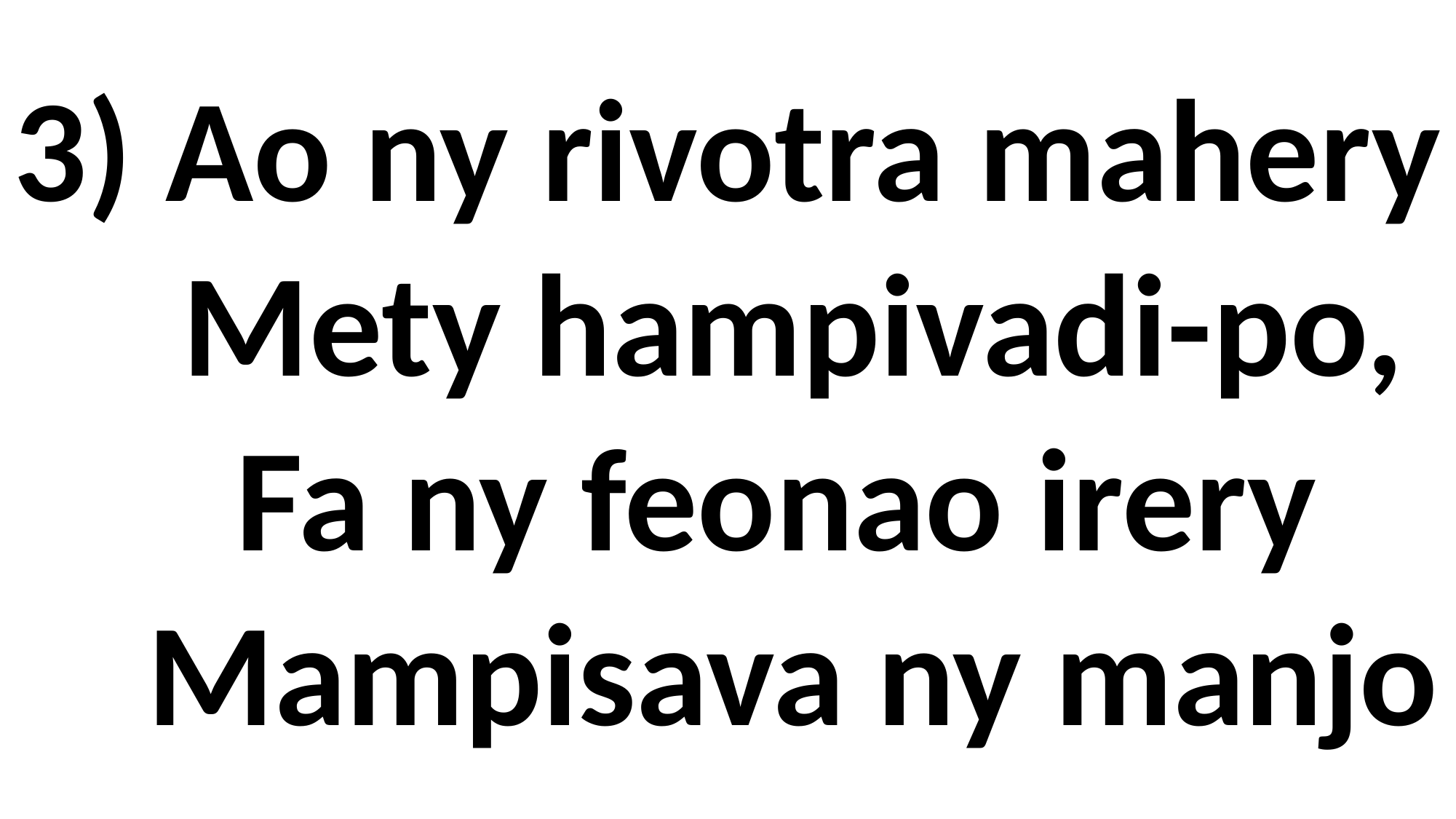

# 3) Ao ny rivotra mahery Mety hampivadi-po, Fa ny feonao irery Mampisava ny manjo